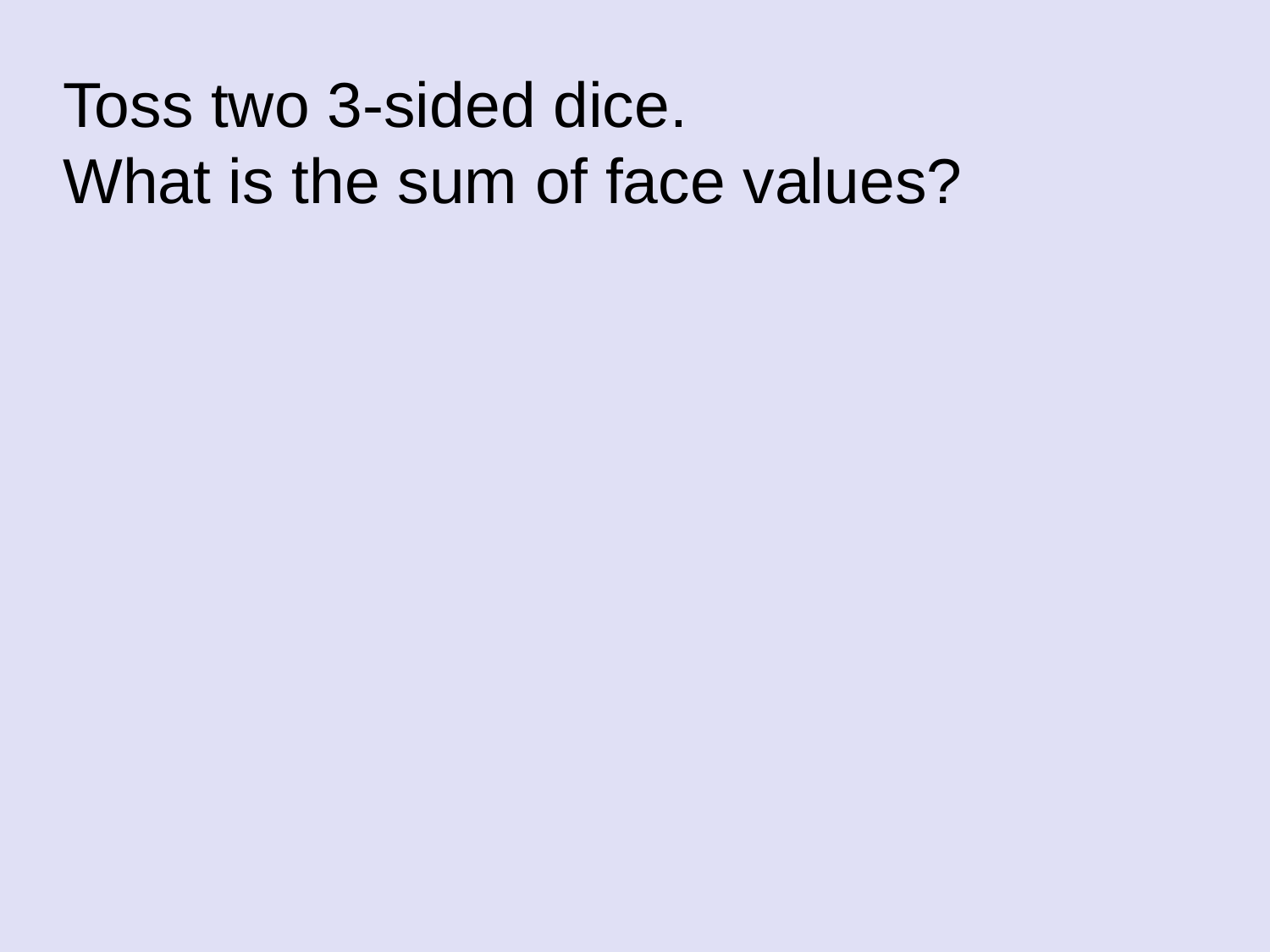

Toss two 3-sided dice.
What is the sum of face values?